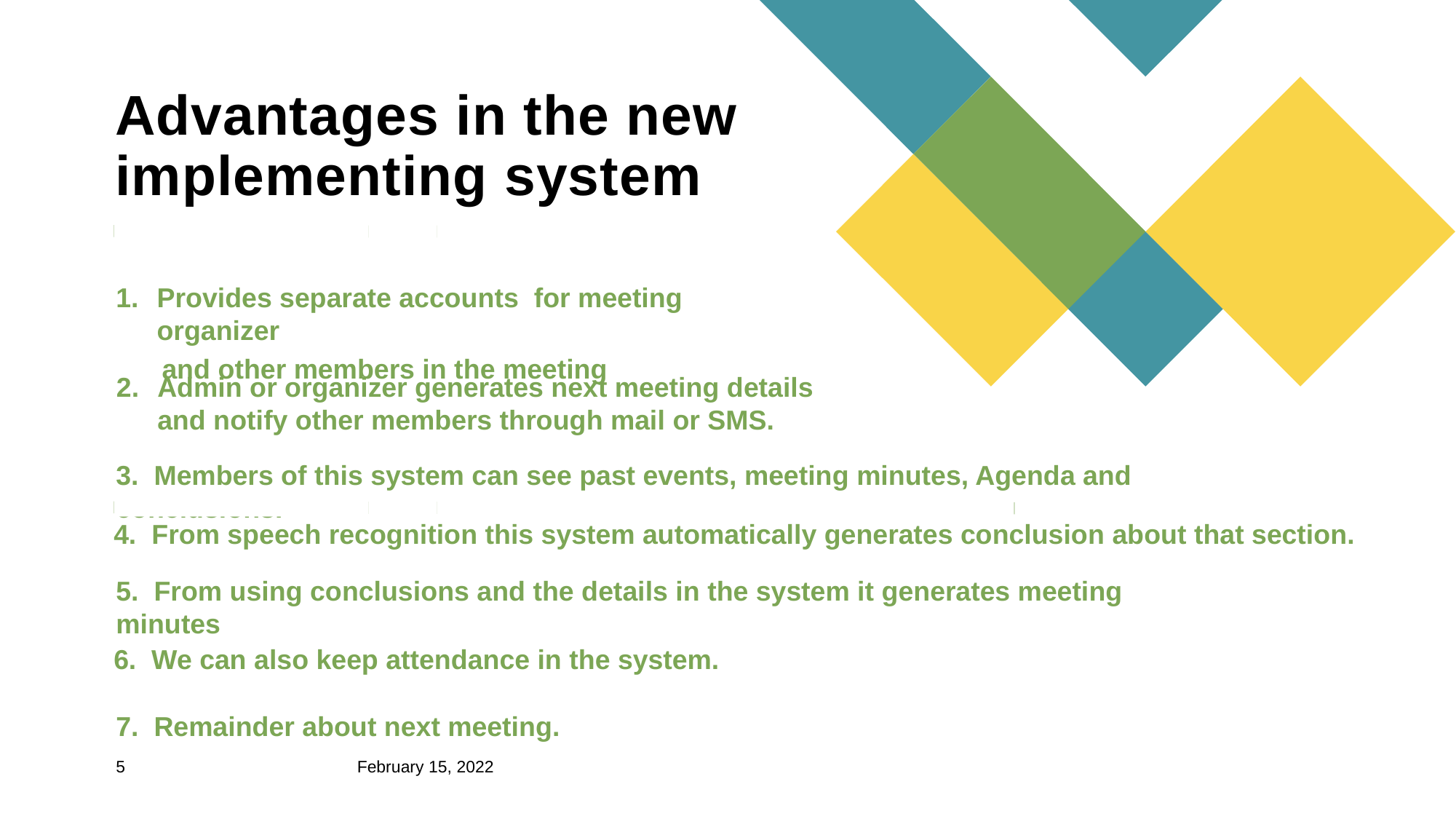

# Advantages in the new implementing system

Provides separate accounts  for meeting organizer
      and other members in the meeting
Admin or organizer generates next meeting details and notify other members through mail or SMS.
3.  Members of this system can see past events, meeting minutes, Agenda and conclusions.

4.  From speech recognition this system automatically generates conclusion about that section.
5.  From using conclusions and the details in the system it generates meeting minutes
6.  We can also keep attendance in the system.
7.  Remainder about next meeting.
5
February 15, 2022